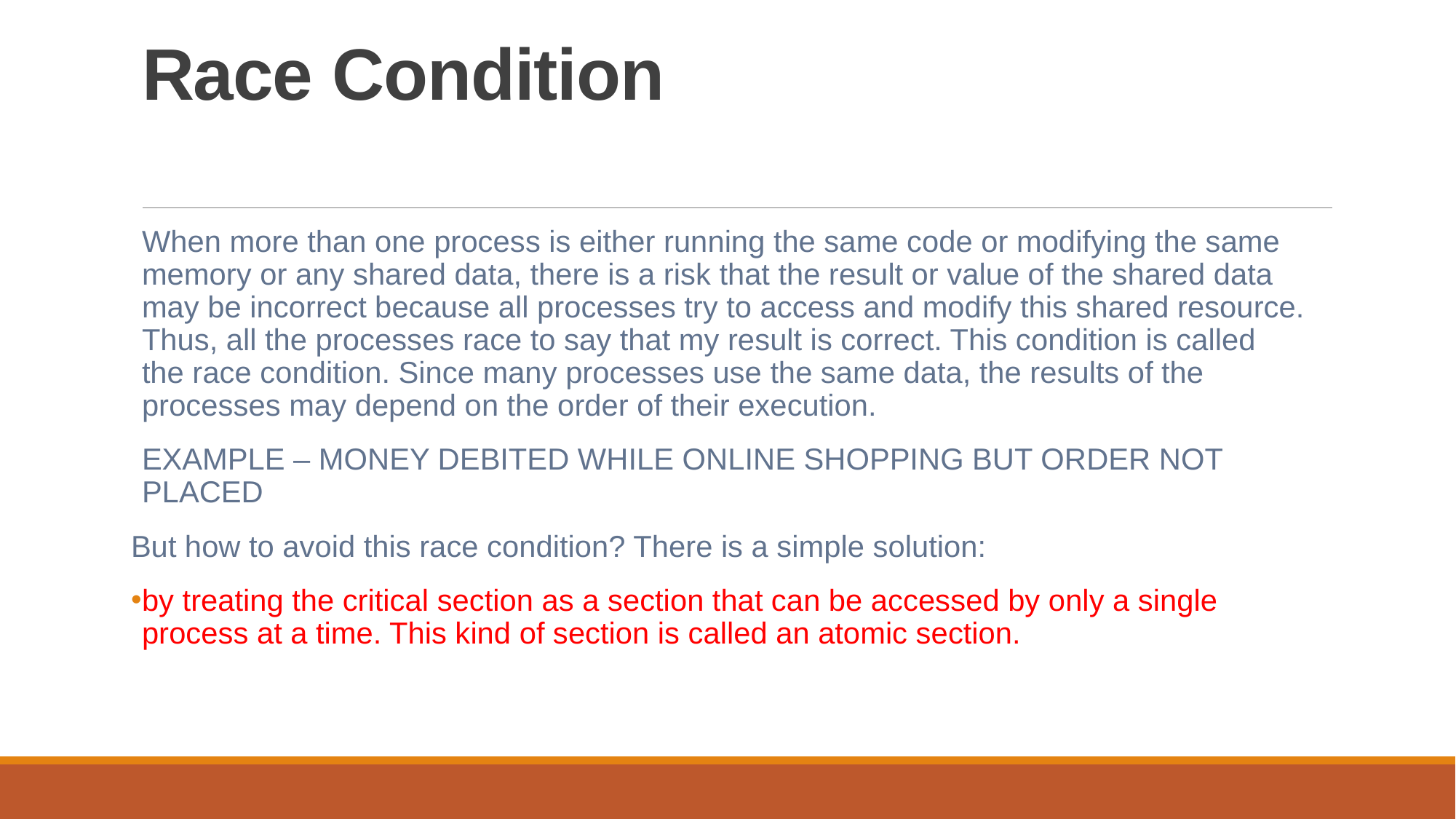

# Race Condition
When more than one process is either running the same code or modifying the same memory or any shared data, there is a risk that the result or value of the shared data may be incorrect because all processes try to access and modify this shared resource. Thus, all the processes race to say that my result is correct. This condition is called the race condition. Since many processes use the same data, the results of the processes may depend on the order of their execution.
EXAMPLE – MONEY DEBITED WHILE ONLINE SHOPPING BUT ORDER NOT PLACED
But how to avoid this race condition? There is a simple solution:
by treating the critical section as a section that can be accessed by only a single process at a time. This kind of section is called an atomic section.